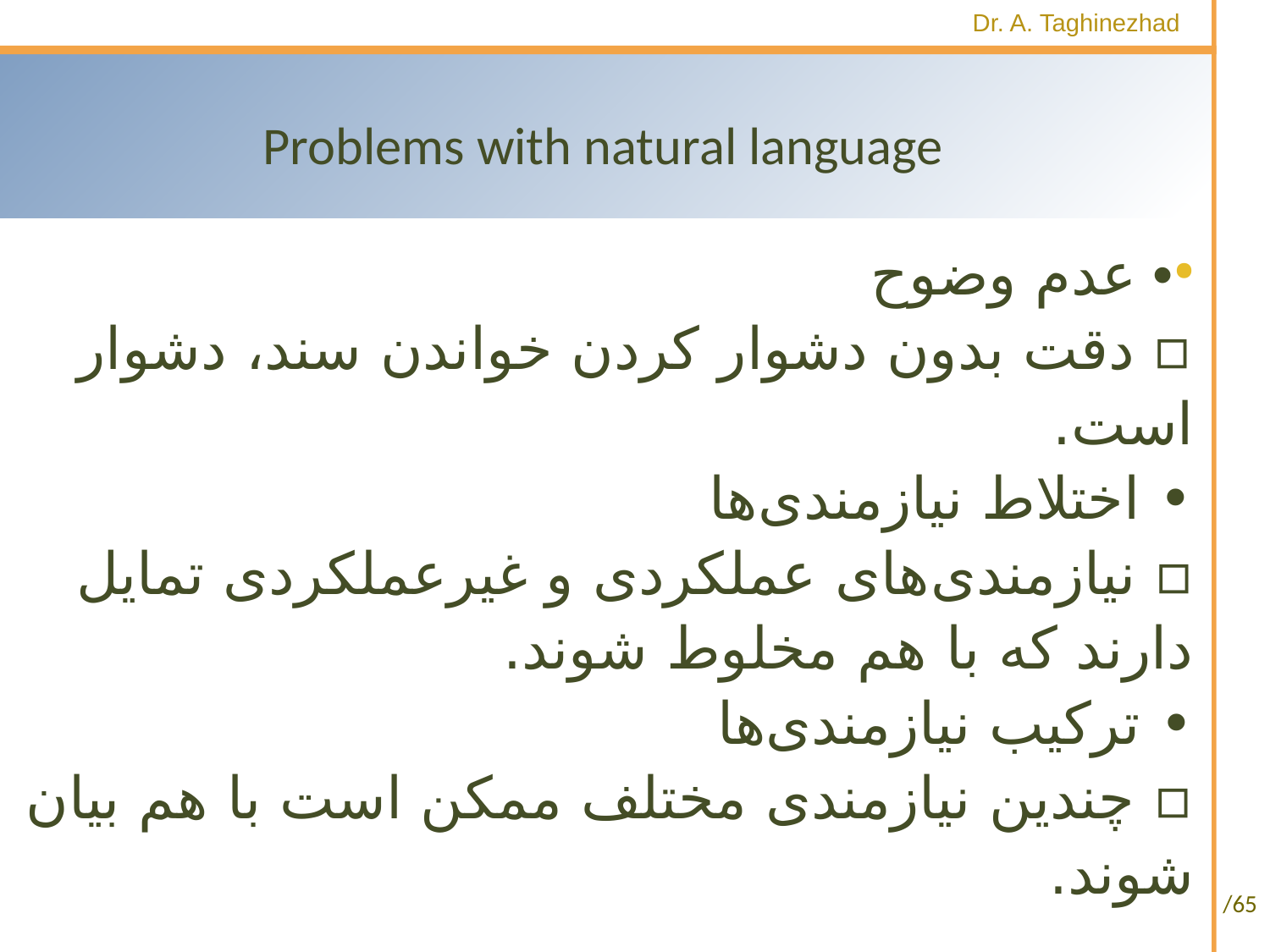

# Problems with natural language
• عدم وضوح
▫ دقت بدون دشوار کردن خواندن سند، دشوار است.
• اختلاط نیازمندی‌ها
▫ نیازمندی‌های عملکردی و غیرعملکردی تمایل دارند که با هم مخلوط شوند.
• ترکیب نیازمندی‌ها
▫ چندین نیازمندی مختلف ممکن است با هم بیان شوند.